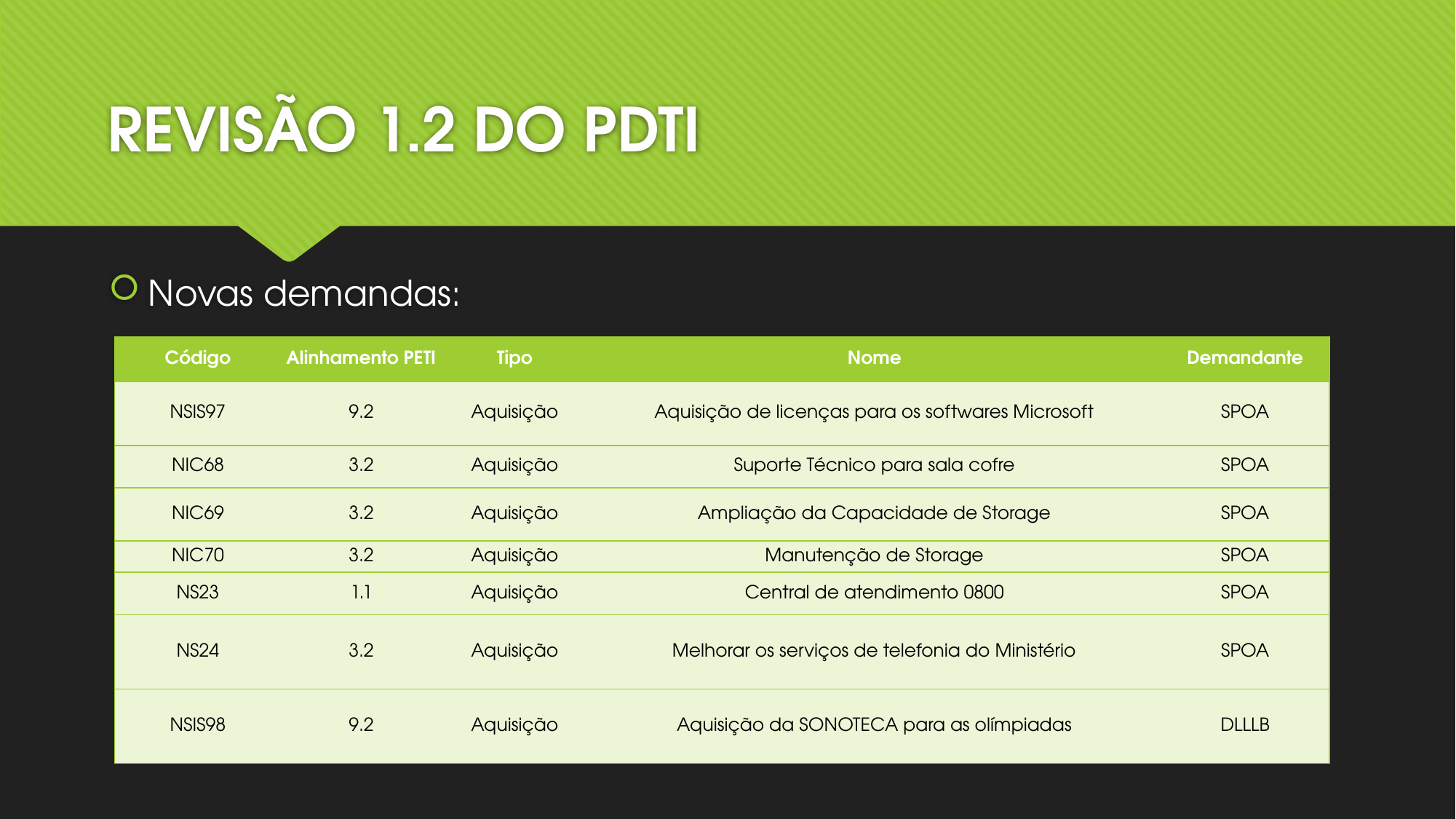

# REVISÃO 1.2 DO PDTI
Novas demandas:
| Código | Alinhamento PETI | Tipo | Nome | Demandante |
| --- | --- | --- | --- | --- |
| NSIS97 | 9.2 | Aquisição | Aquisição de licenças para os softwares Microsoft | SPOA |
| NIC68 | 3.2 | Aquisição | Suporte Técnico para sala cofre | SPOA |
| NIC69 | 3.2 | Aquisição | Ampliação da Capacidade de Storage | SPOA |
| NIC70 | 3.2 | Aquisição | Manutenção de Storage | SPOA |
| NS23 | 1.1 | Aquisição | Central de atendimento 0800 | SPOA |
| NS24 | 3.2 | Aquisição | Melhorar os serviços de telefonia do Ministério | SPOA |
| NSIS98 | 9.2 | Aquisição | Aquisição da SONOTECA para as olímpiadas | DLLLB |